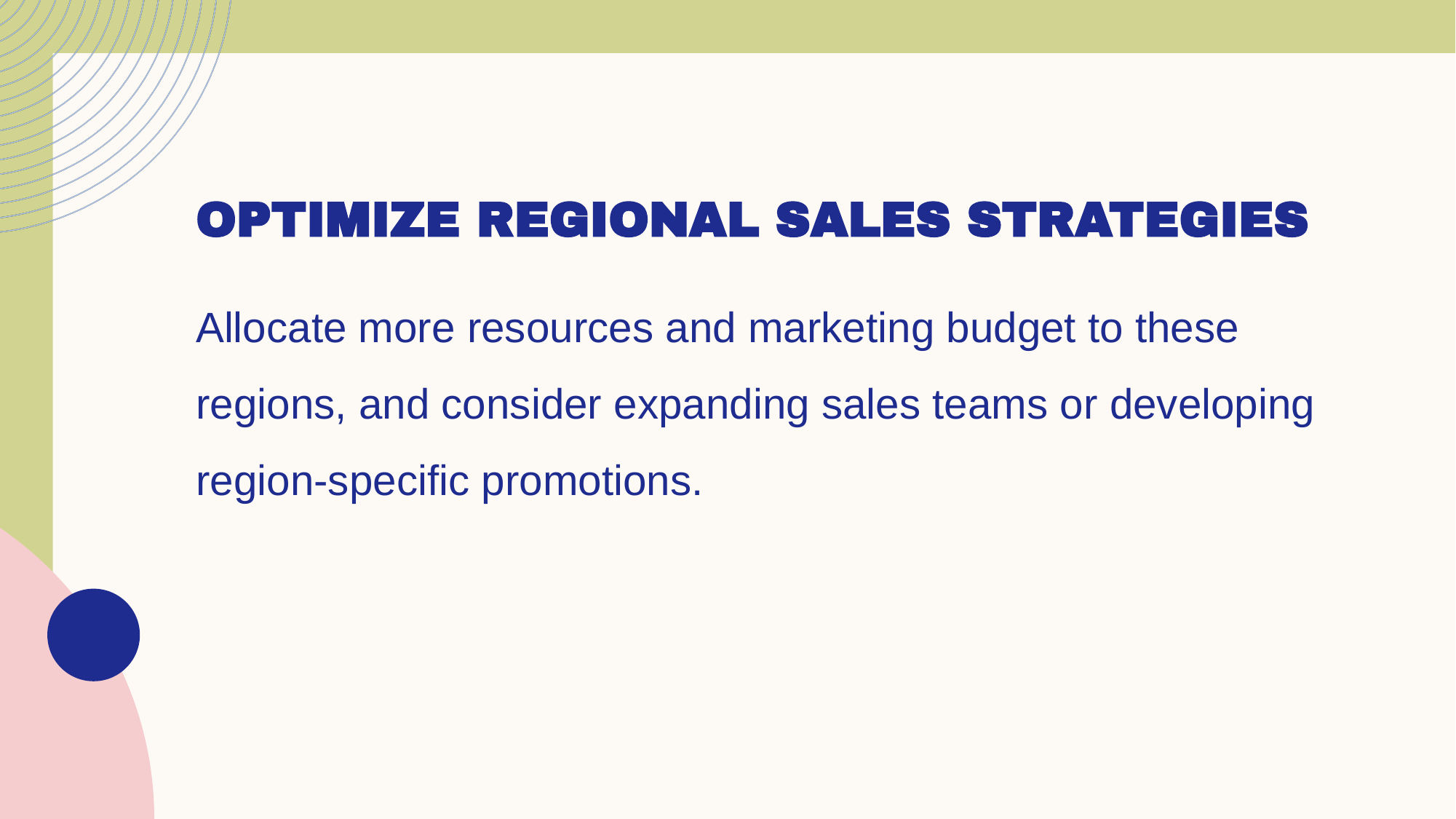

# Optimize Regional Sales Strategies
Allocate more resources and marketing budget to these regions, and consider expanding sales teams or developing region-specific promotions.